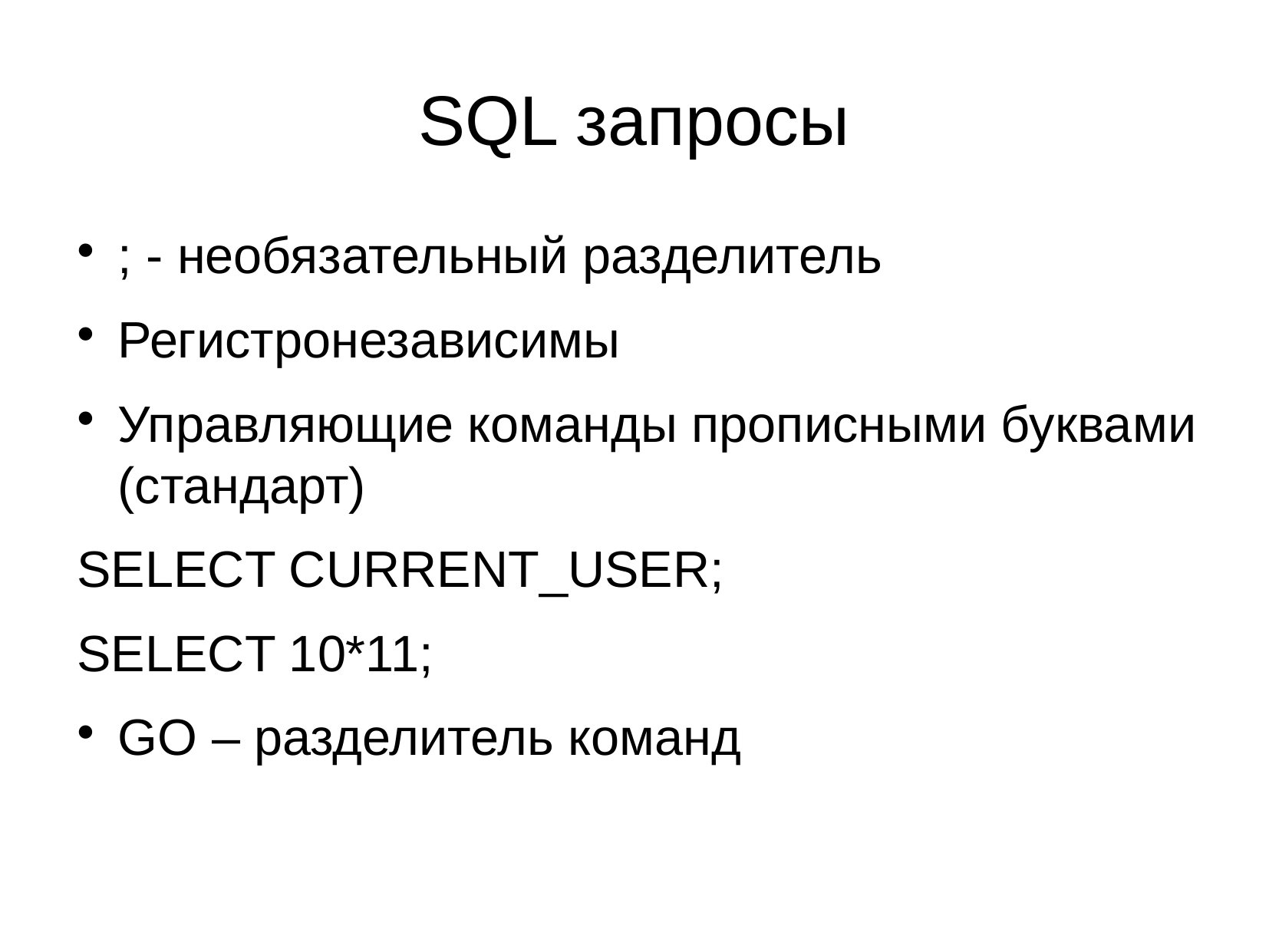

SQL запросы
; - необязательный разделитель
Регистронезависимы
Управляющие команды прописными буквами (стандарт)
SELECT CURRENT_USER;
SELECT 10*11;
GO – разделитель команд